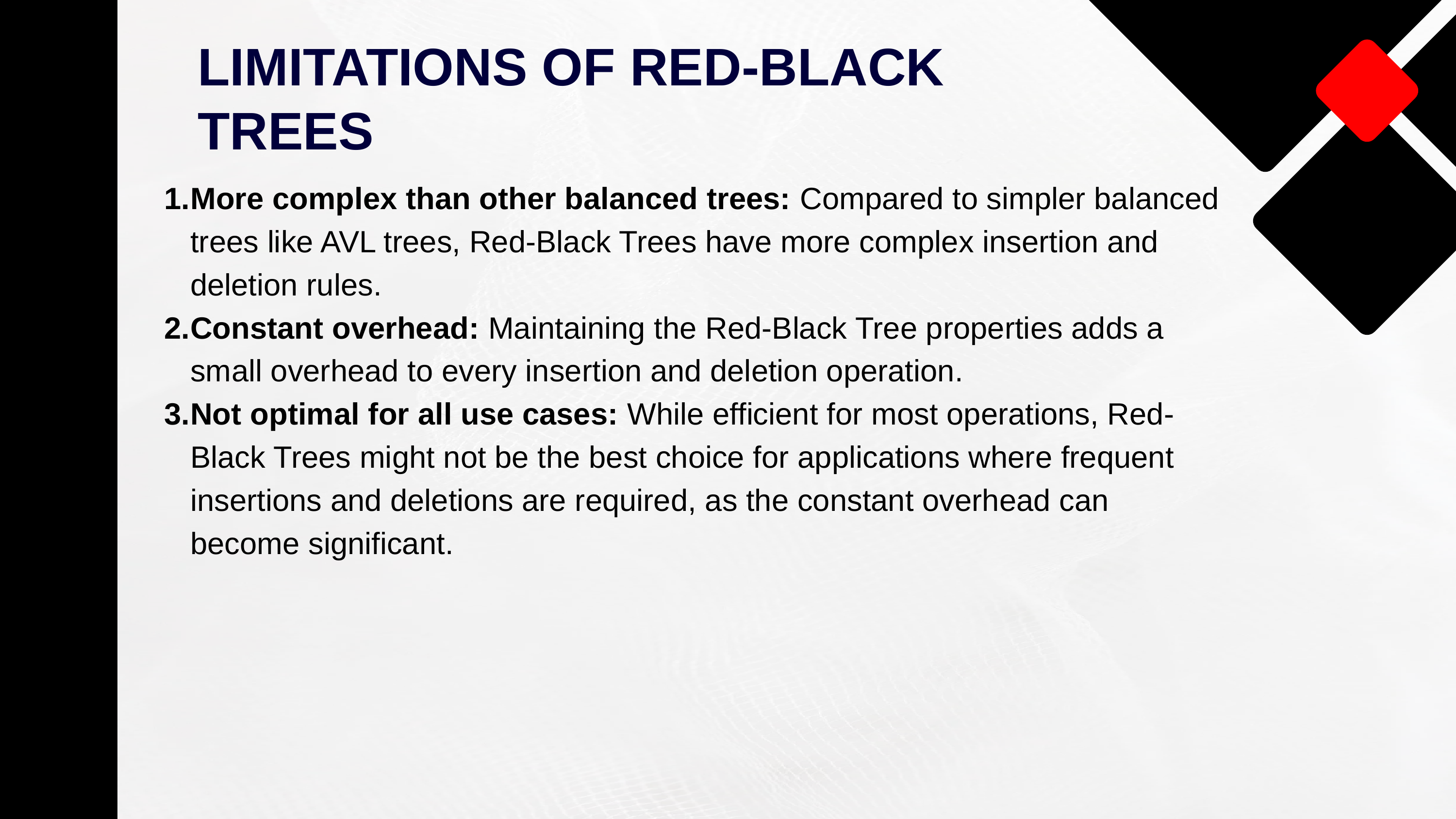

LIMITATIONS OF RED-BLACK TREES

More complex than other balanced trees: Compared to simpler balanced trees like AVL trees, Red-Black Trees have more complex insertion and deletion rules.
Constant overhead: Maintaining the Red-Black Tree properties adds a small overhead to every insertion and deletion operation.
Not optimal for all use cases: While efficient for most operations, Red-Black Trees might not be the best choice for applications where frequent insertions and deletions are required, as the constant overhead can become significant.